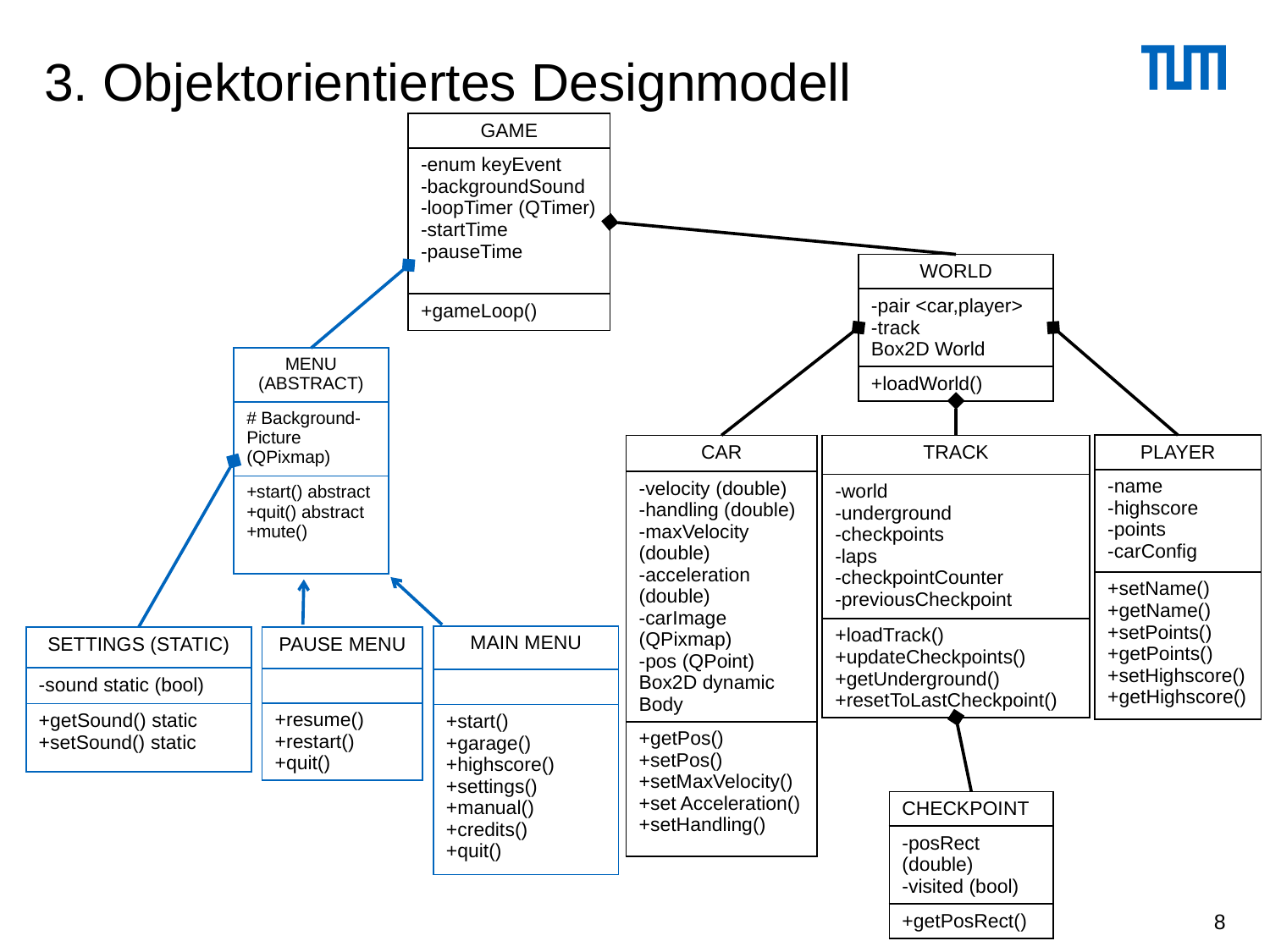

# 3. Objektorientiertes Designmodell
| GAME |
| --- |
| -enum keyEvent -backgroundSound -loopTimer (QTimer) -startTime -pauseTime |
| +gameLoop() |
| WORLD |
| --- |
| -pair <car,player> -track Box2D World |
| +loadWorld() |
| MENU (ABSTRACT) |
| --- |
| # Background-Picture (QPixmap) |
| +start() abstract +quit() abstract +mute() |
| PLAYER |
| --- |
| -name -highscore -points -carConfig |
| +setName() +getName() +setPoints() +getPoints() +setHighscore() +getHighscore() |
| CAR |
| --- |
| -velocity (double) -handling (double) -maxVelocity (double) -acceleration (double) -carImage (QPixmap) -pos (QPoint) Box2D dynamic Body |
| +getPos() +setPos() +setMaxVelocity() +set Acceleration() +setHandling() |
| TRACK |
| --- |
| -world -underground -checkpoints -laps -checkpointCounter -previousCheckpoint |
| +loadTrack() +updateCheckpoints() +getUnderground() +resetToLastCheckpoint() |
| MAIN MENU |
| --- |
|  |
| +start() +garage() +highscore() +settings() +manual() +credits() +quit() |
| SETTINGS (STATIC) |
| --- |
| -sound static (bool) |
| +getSound() static +setSound() static |
| PAUSE MENU |
| --- |
|  |
| +resume() +restart() +quit() |
| CHECKPOINT |
| --- |
| -posRect (double) -visited (bool) |
| +getPosRect() |
8